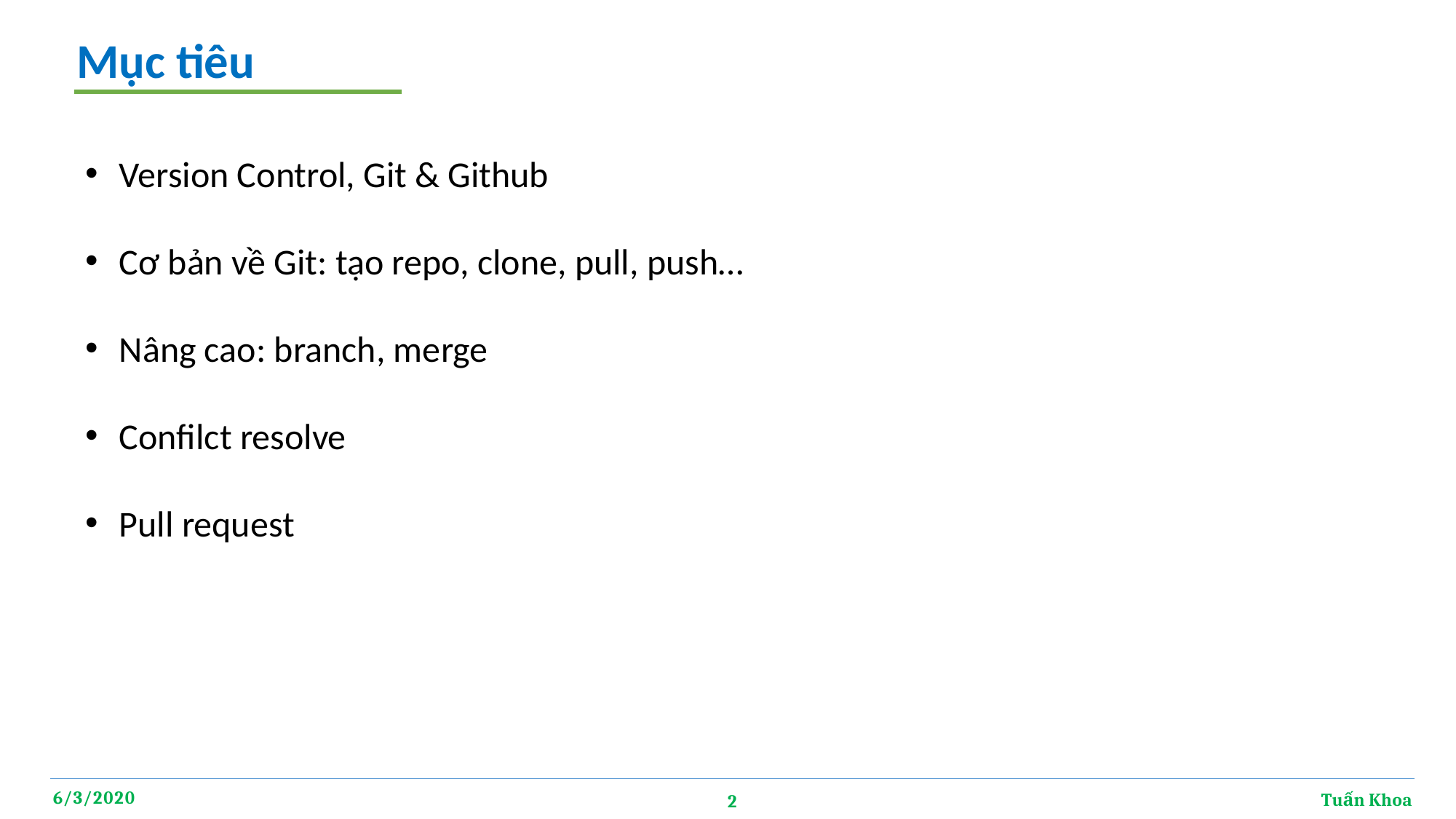

Mục tiêu
Version Control, Git & Github

Cơ bản về Git: tạo repo, clone, pull, push…

Nâng cao: branch, merge

Confilct resolve

Pull request
6/3/2020
Tuấn Khoa
2